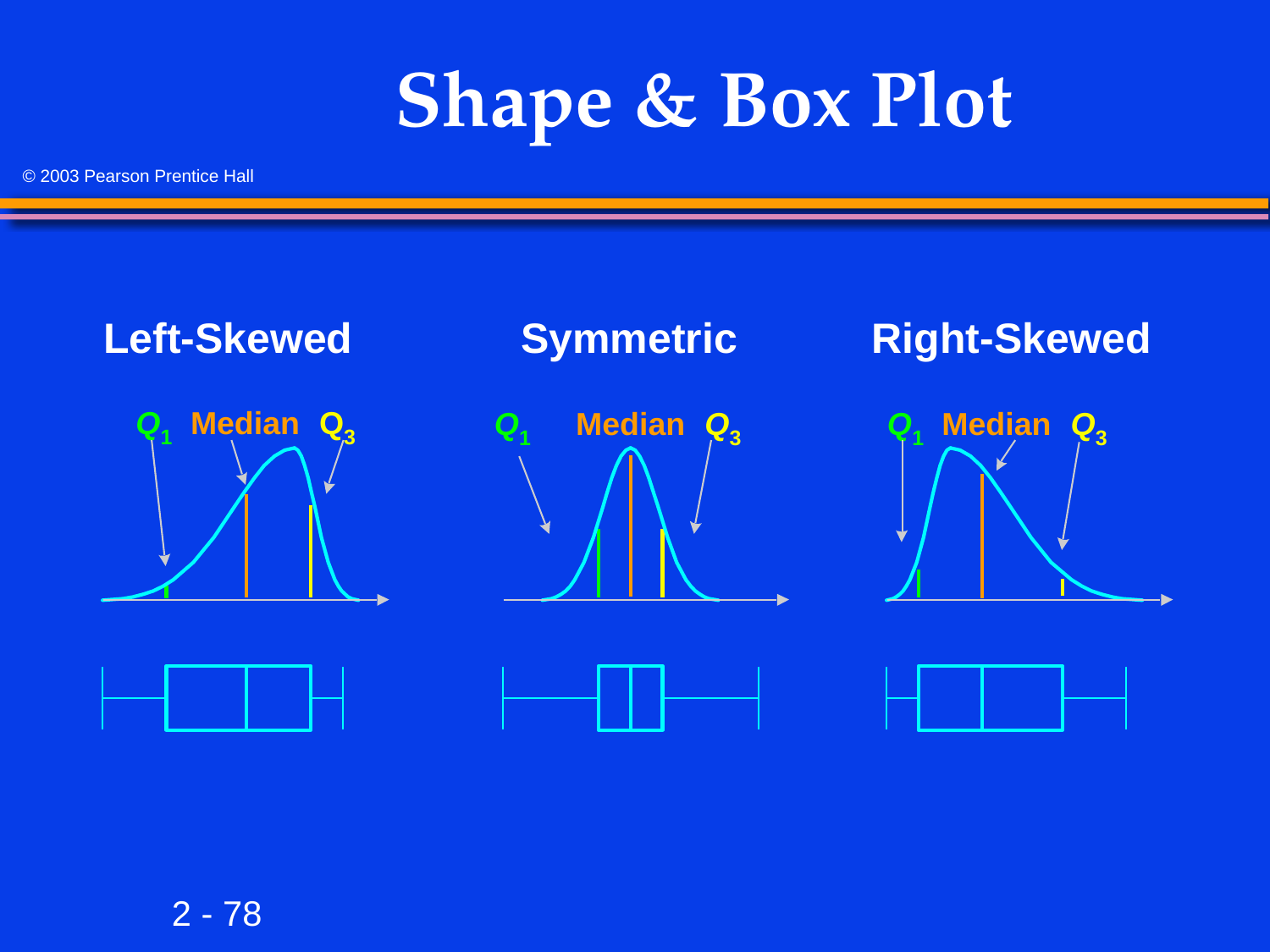

# Shape & Box Plot
Left-Skewed
Symmetric
Right-Skewed
Q

Median

Q
Q

Median

Q
Q

Median

Q
1
3
1
3
1
3